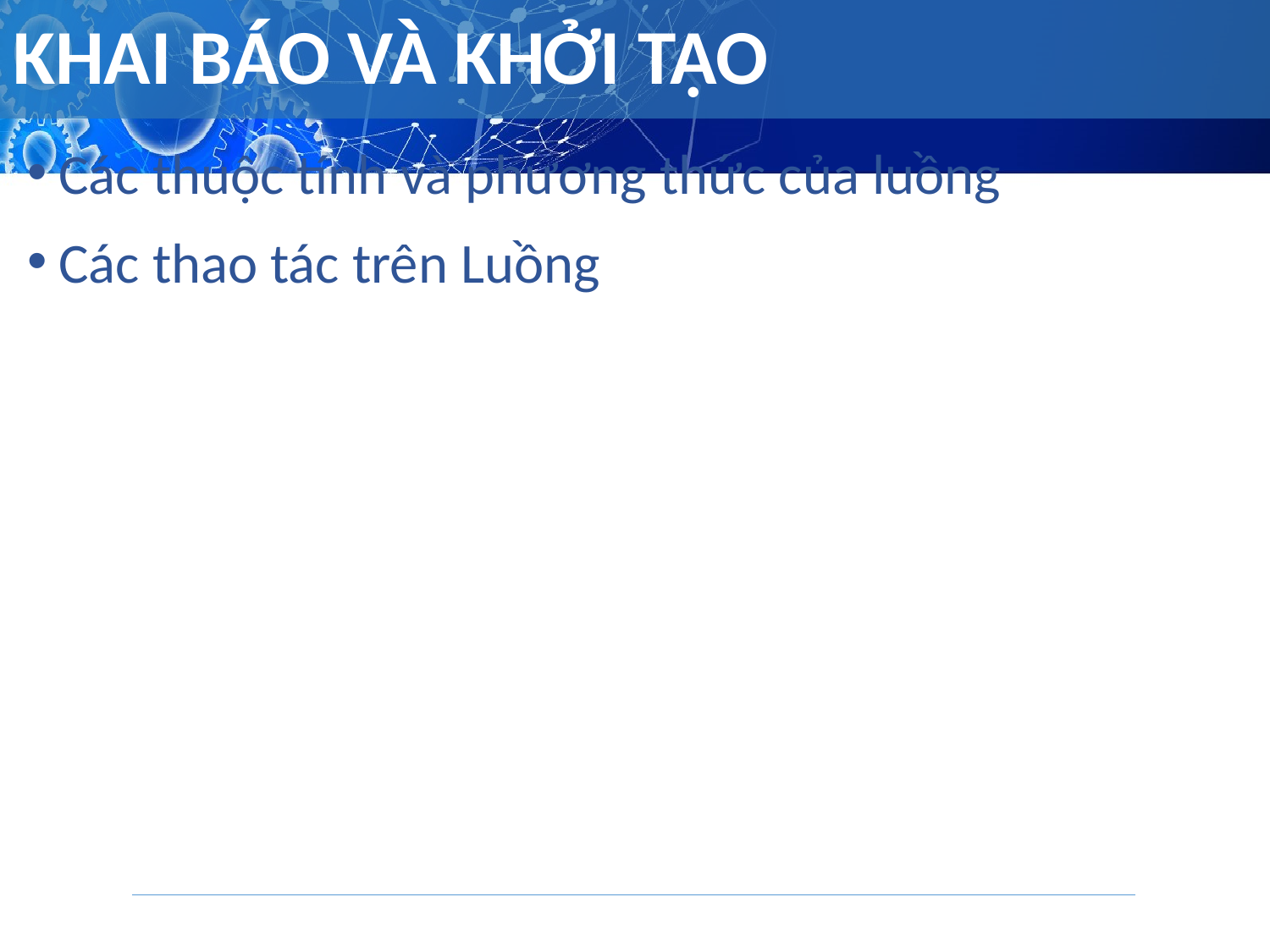

# KHAI BÁO VÀ KHỞI TẠO
Các thuộc tính và phương thức của luồng
Các thao tác trên Luồng